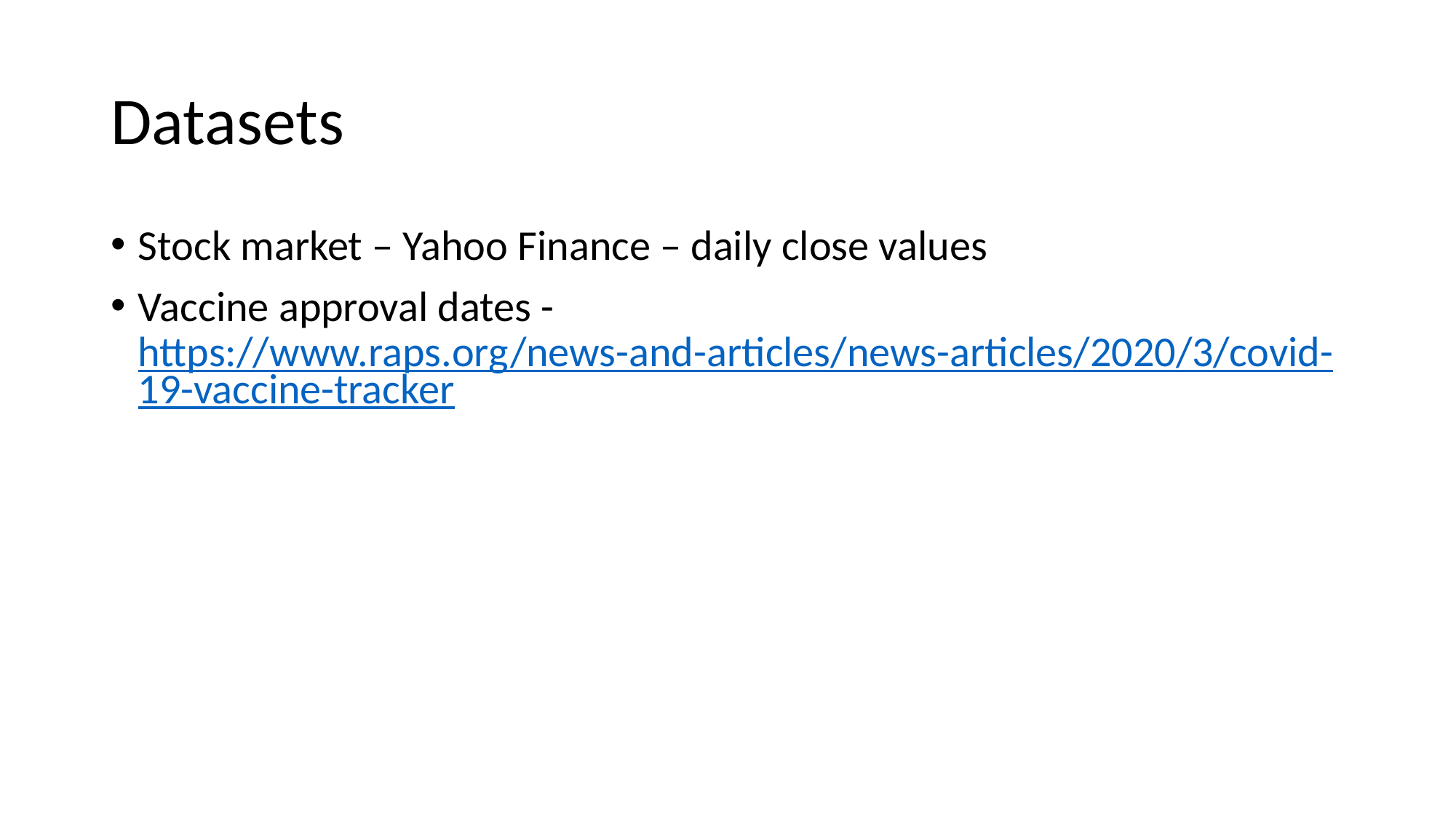

# Datasets
Stock market – Yahoo Finance – daily close values
Vaccine approval dates - https://www.raps.org/news-and-articles/news-articles/2020/3/covid-19-vaccine-tracker